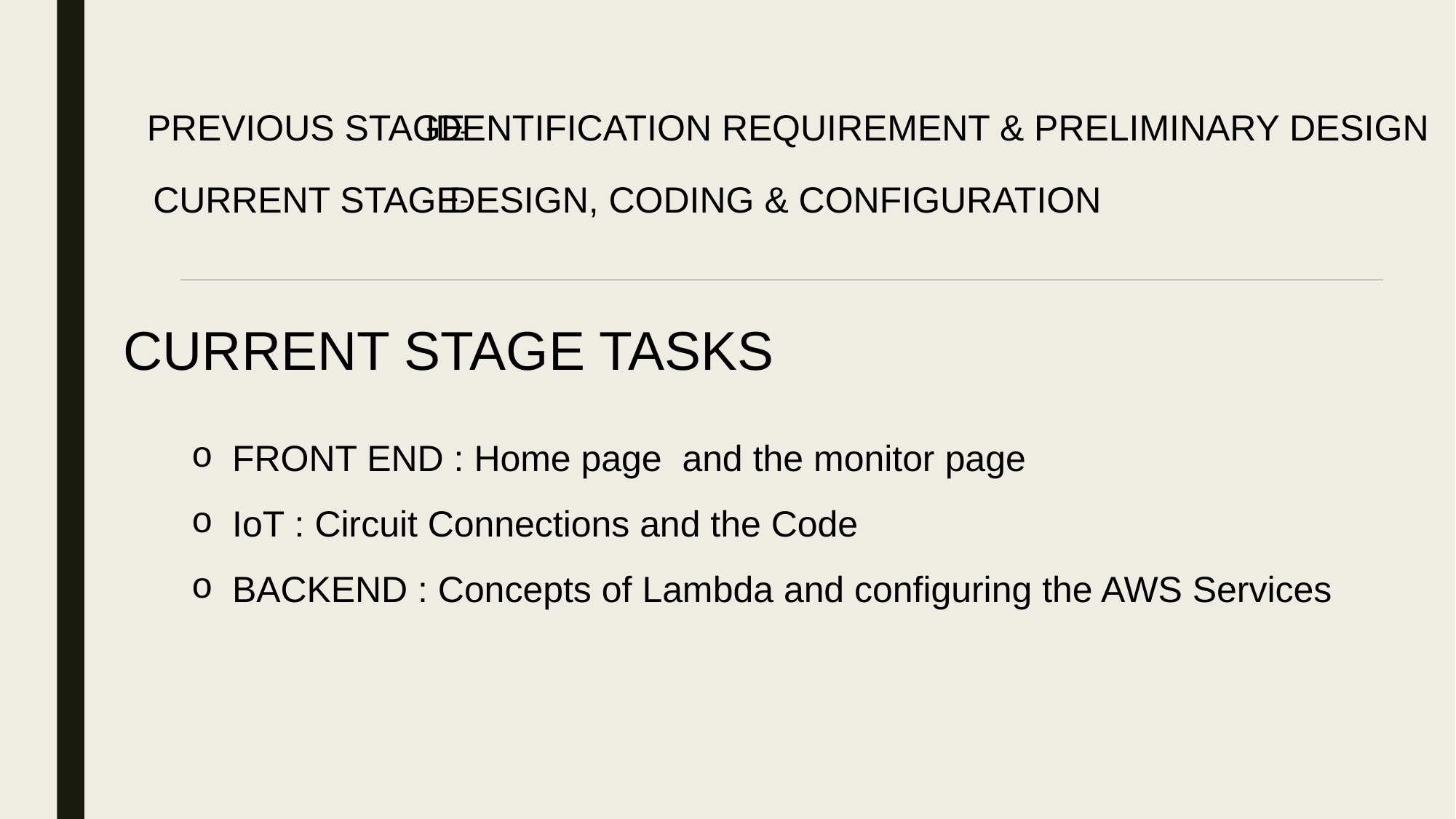

PREVIOUS STAGE
IDENTIFICATION REQUIREMENT & PRELIMINARY DESIGN
-
CURRENT STAGE
DESIGN, CODING & CONFIGURATION
-
CURRENT STAGE TASKS
FRONT END : Home page  and the monitor page
IoT : Circuit Connections and the Code
BACKEND : Concepts of Lambda and configuring the AWS Services